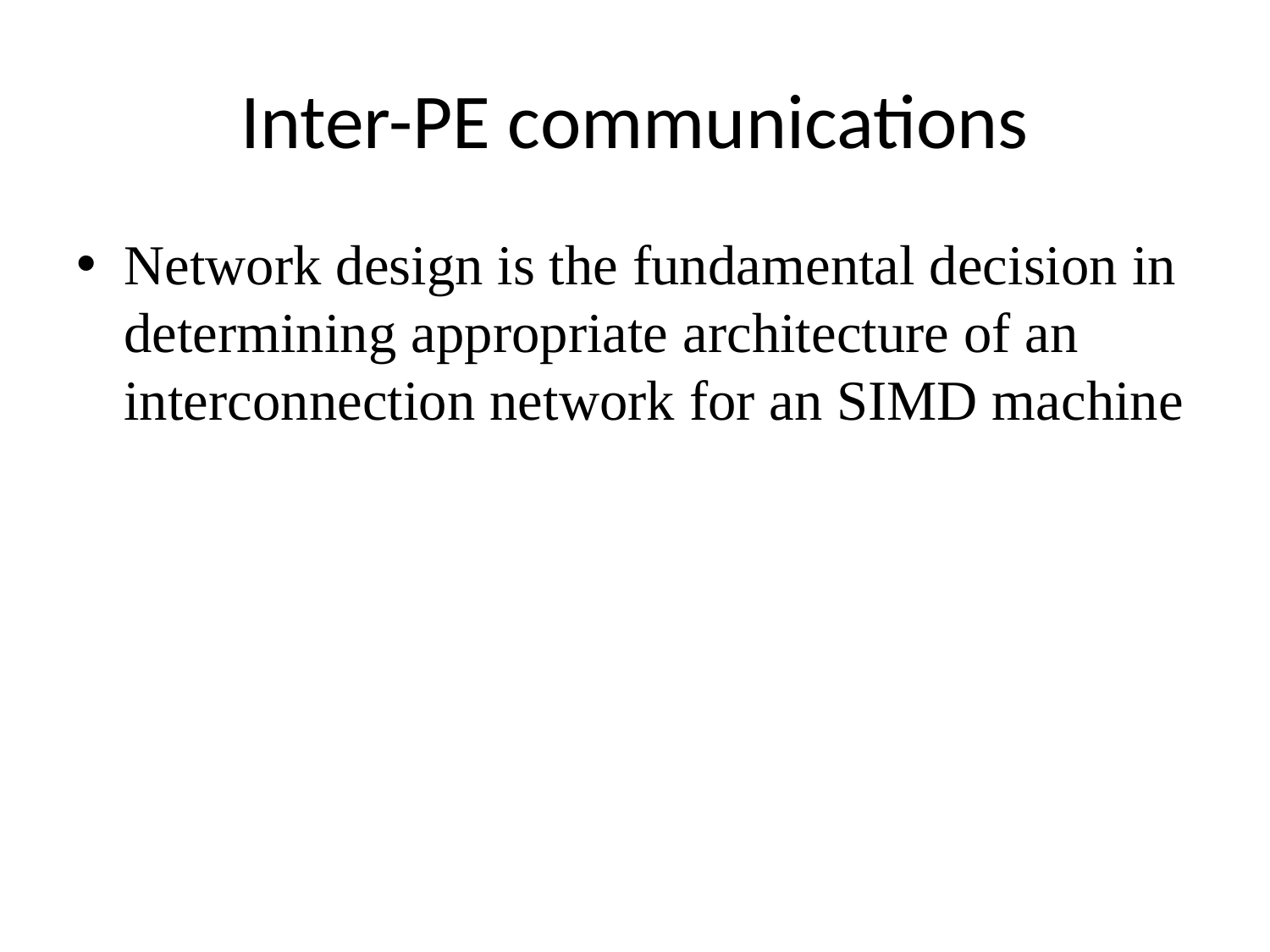

# Inter-PE communications
Network design is the fundamental decision in determining appropriate architecture of an interconnection network for an SIMD machine